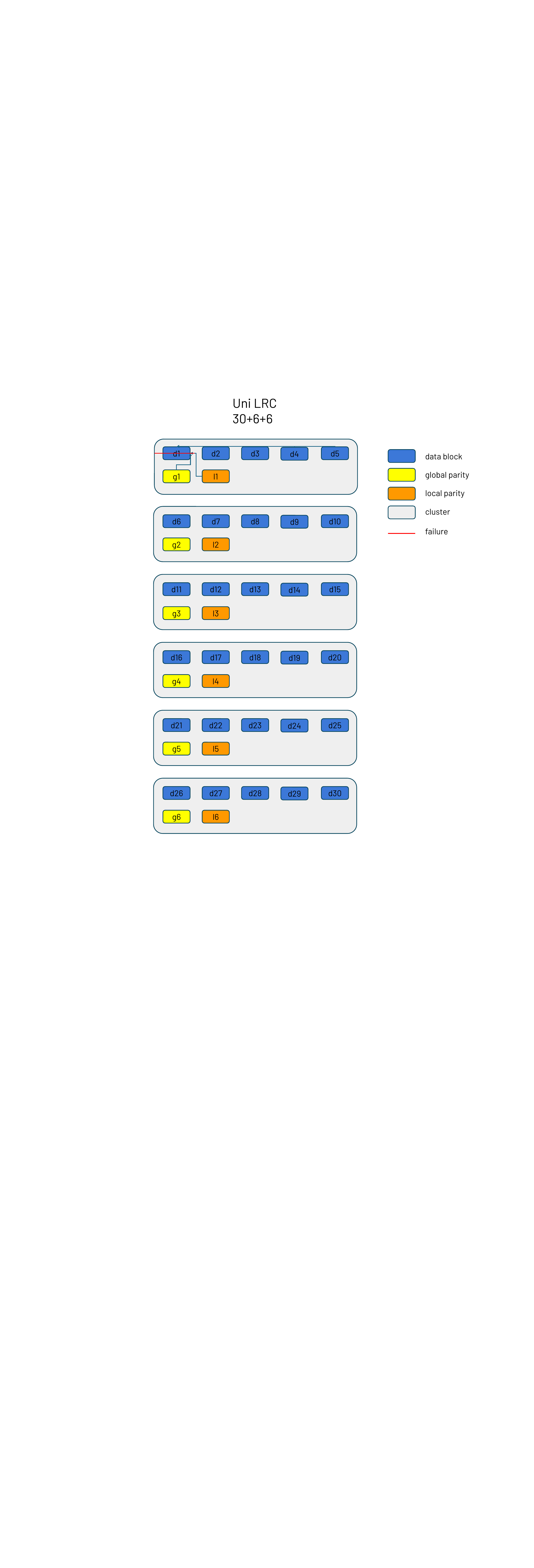

Uni LRC
30+6+6

d1
d2
d3
d5
d4

data block
global parity

l1
g1
local parity

cluster

d6
d7
d8
d10
d9
failure
g2
l2

d11
d12
d13
d15
d14
g3
l3

d16
d17
d18
d20
d19
g4
l4

d21
d22
d23
d25
d24
g5
l5

d26
d27
d28
d30
d29
g6
l6